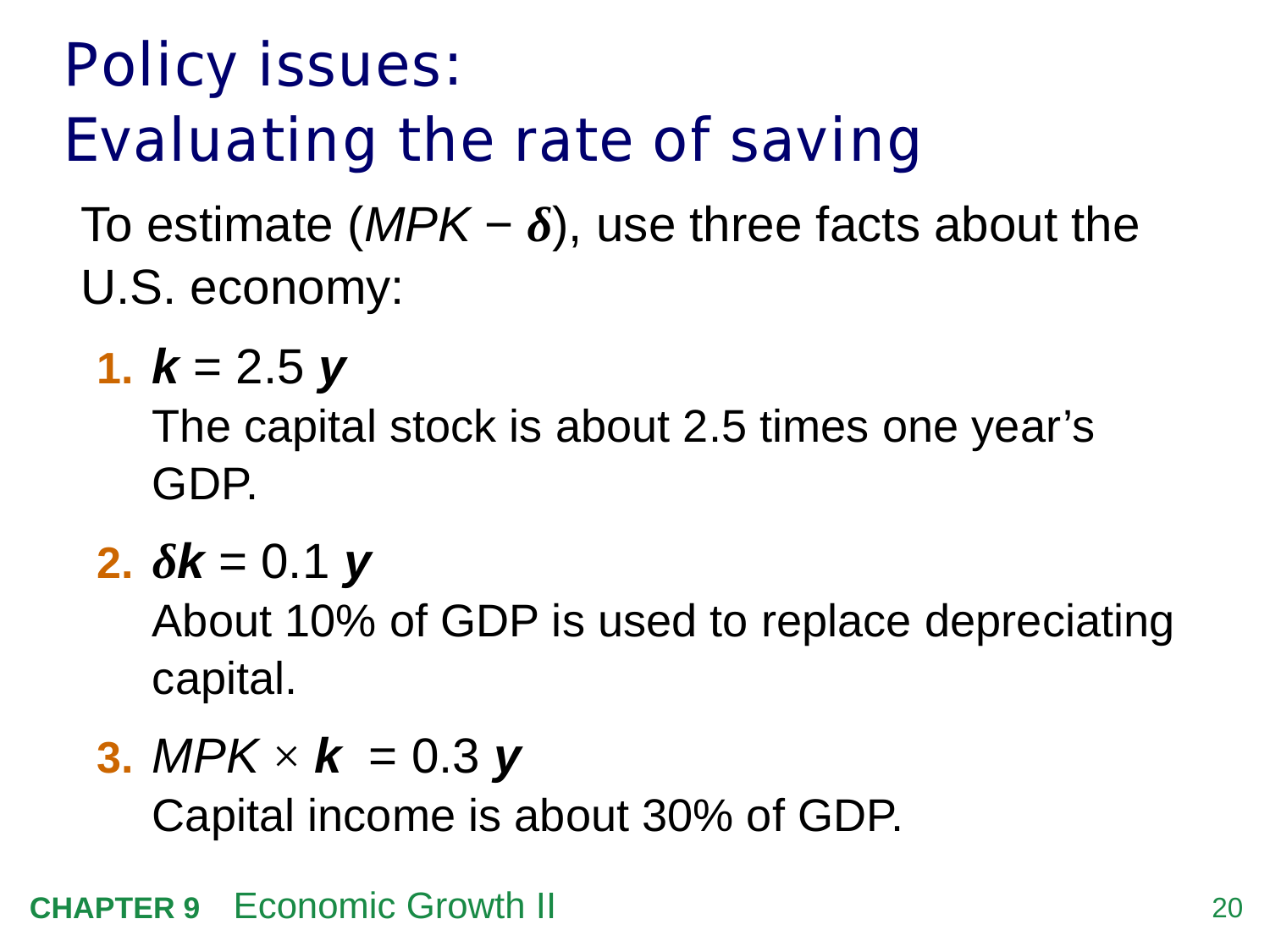

# Policy issues: Evaluating the rate of saving
To estimate (MPK − δ), use three facts about the U.S. economy:
1. 	k = 2.5 y
The capital stock is about 2.5 times one year’s GDP.
2.	δk = 0.1 y
About 10% of GDP is used to replace depreciating capital.
3.	MPK × k  = 0.3 y
Capital income is about 30% of GDP.